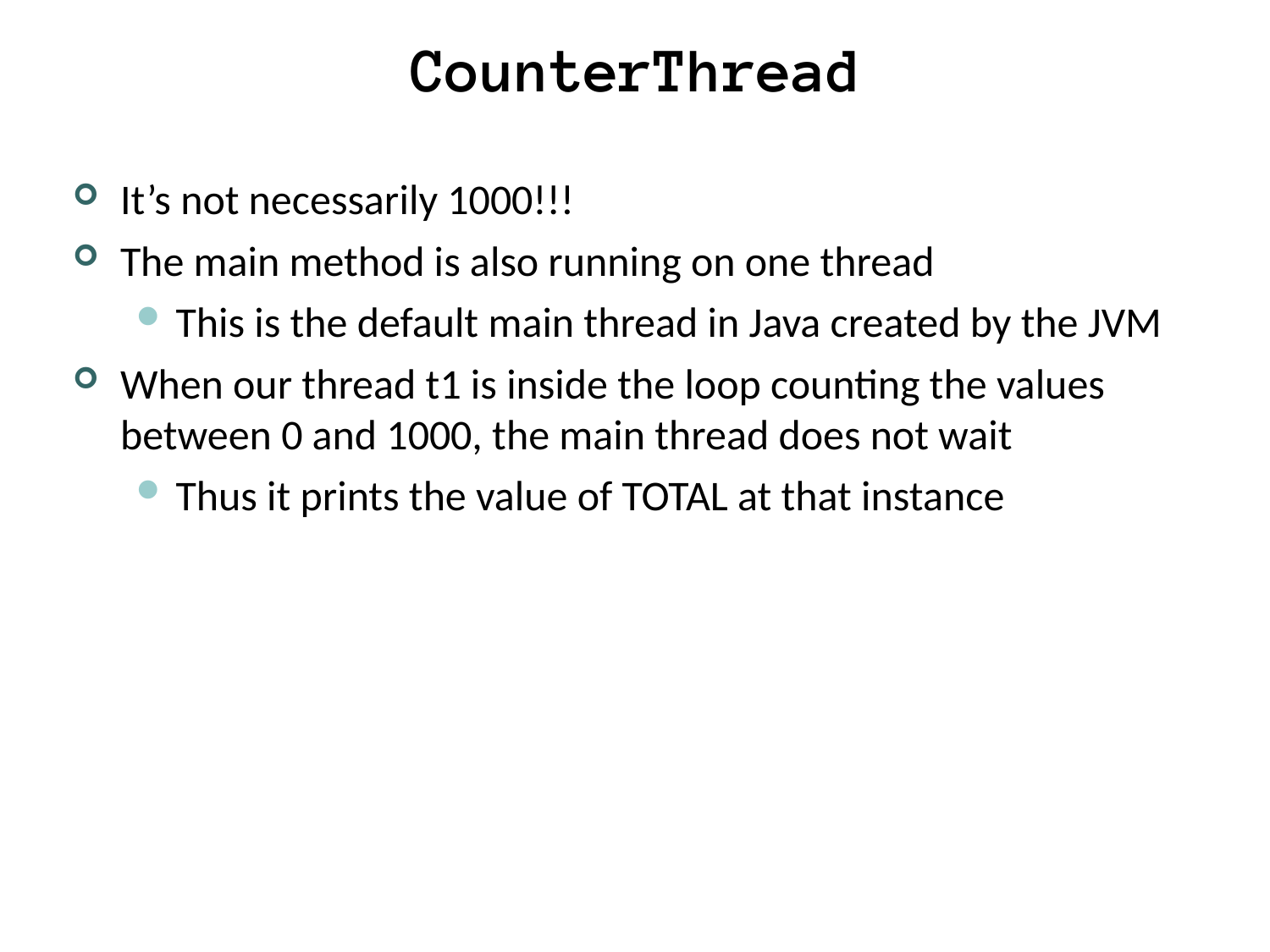

# CounterThread
It’s not necessarily 1000!!!
The main method is also running on one thread
This is the default main thread in Java created by the JVM
When our thread t1 is inside the loop counting the values between 0 and 1000, the main thread does not wait
Thus it prints the value of TOTAL at that instance